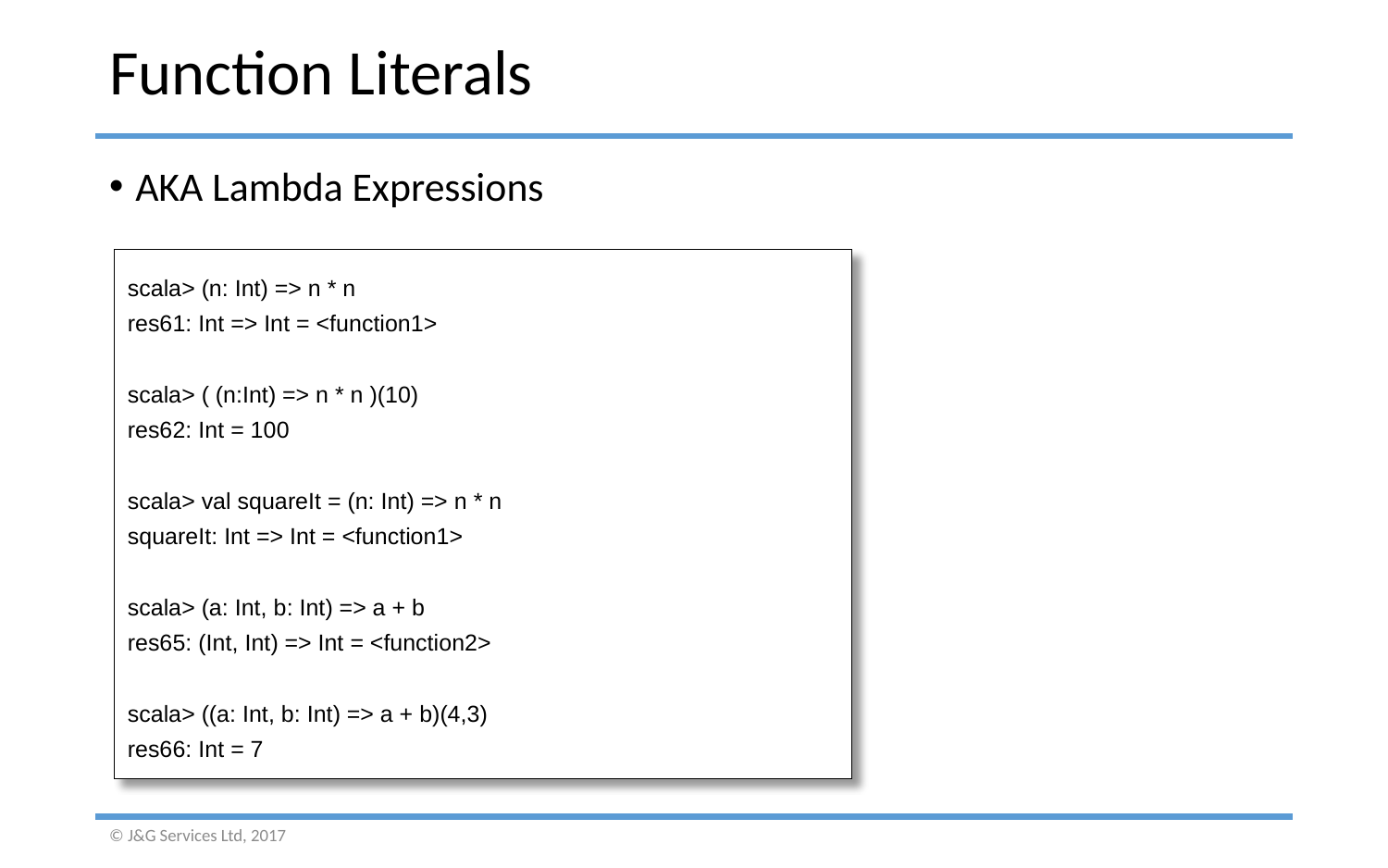

# Function Literals
AKA Lambda Expressions
scala> (n: Int) => n * n
res61: Int => Int = <function1>

scala> ( (n:Int) => n * n )(10)
res62: Int = 100

scala> val squareIt = (n: Int) => n * n
squareIt: Int => Int = <function1>

scala> (a: Int, b: Int) => a + b
res65: (Int, Int) => Int = <function2>

scala> ((a: Int, b: Int) => a + b)(4,3)
res66: Int = 7